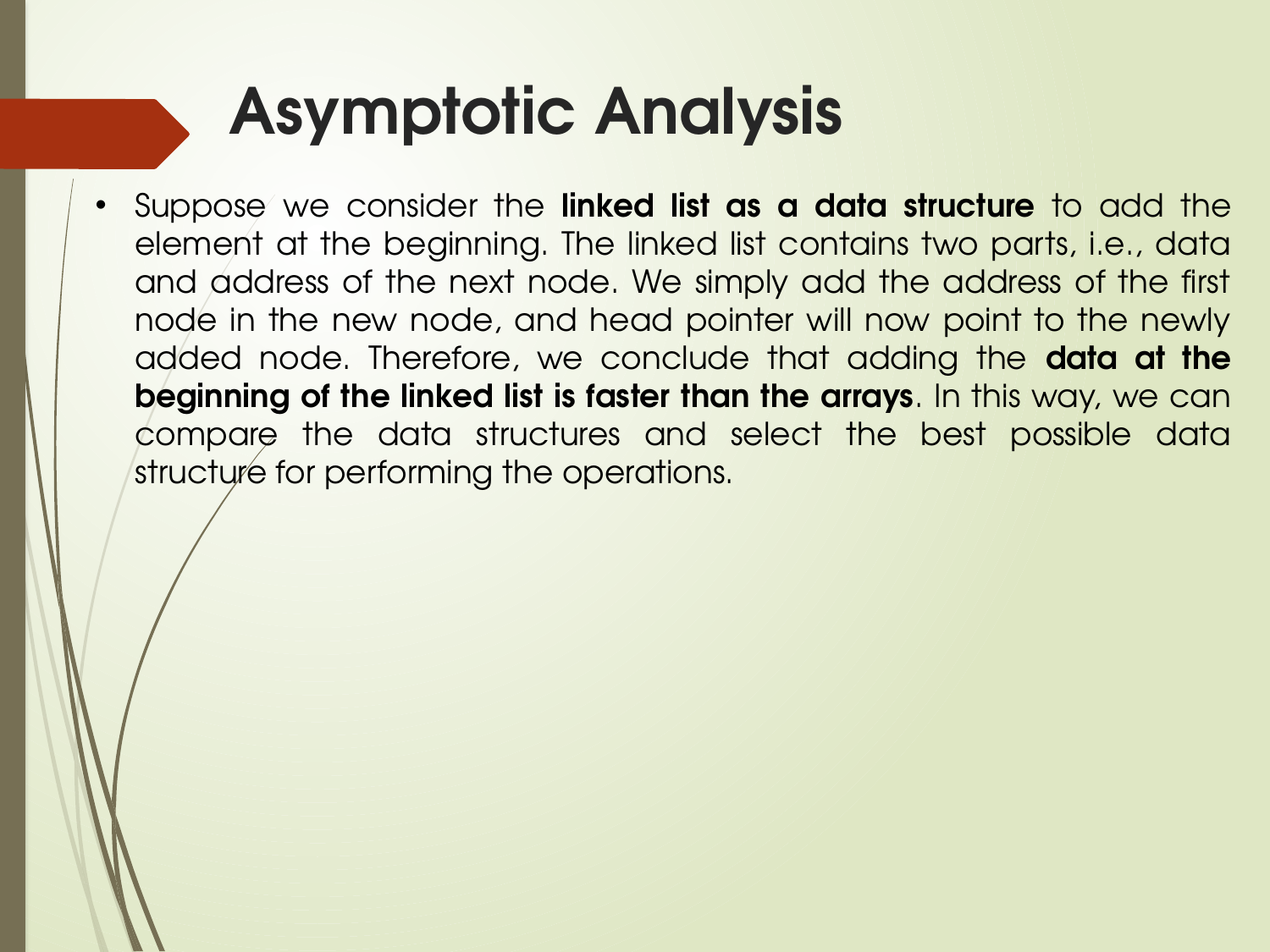

# Asymptotic Analysis
Suppose we consider the linked list as a data structure to add the element at the beginning. The linked list contains two parts, i.e., data and address of the next node. We simply add the address of the first node in the new node, and head pointer will now point to the newly added node. Therefore, we conclude that adding the data at the beginning of the linked list is faster than the arrays. In this way, we can compare the data structures and select the best possible data structure for performing the operations.